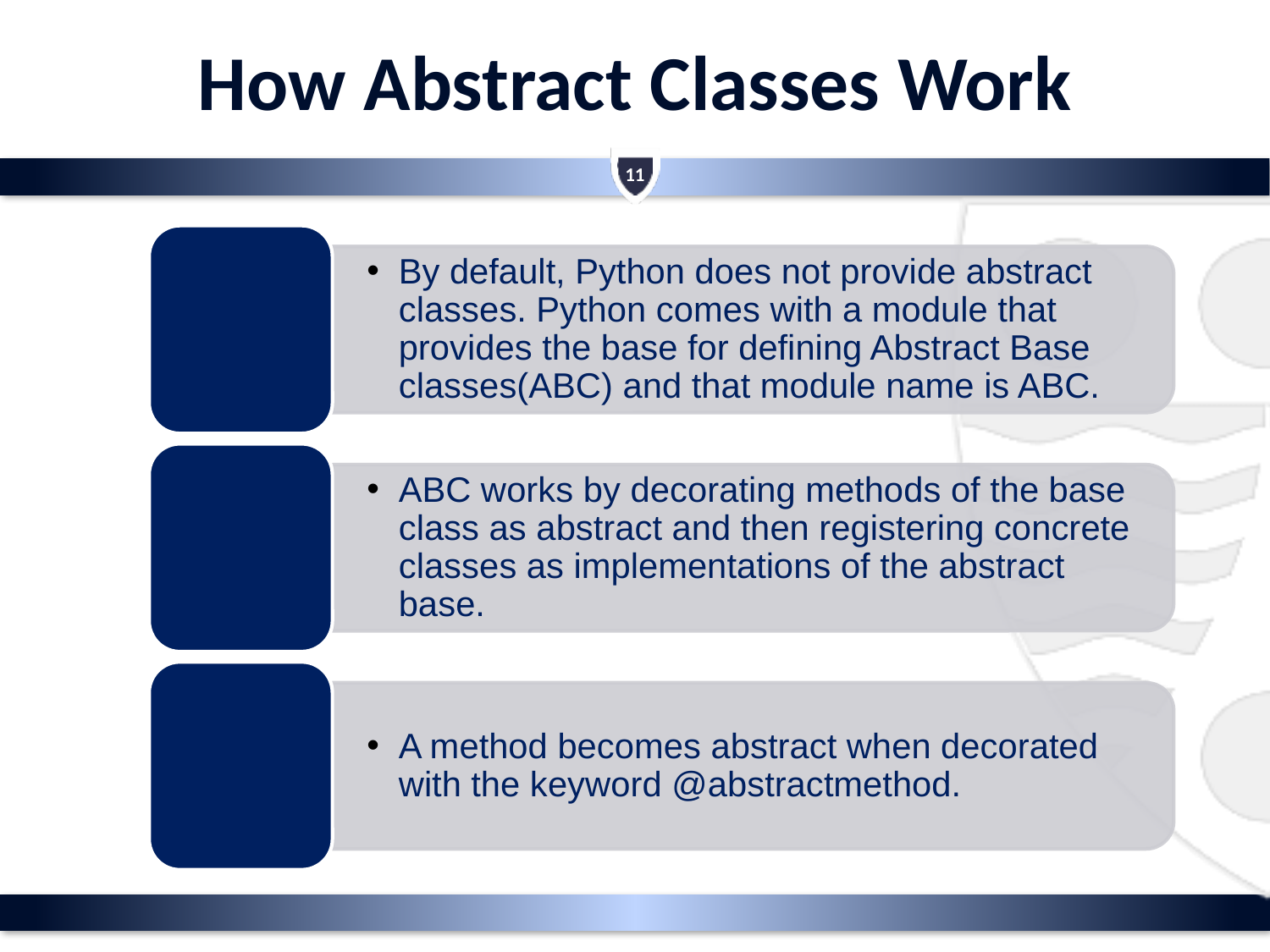

# How Abstract Classes Work
11
By default, Python does not provide abstract classes. Python comes with a module that provides the base for defining Abstract Base classes(ABC) and that module name is ABC.

ABC works by decorating methods of the base class as abstract and then registering concrete classes as implementations of the abstract base.

A method becomes abstract when decorated with the keyword @abstractmethod.